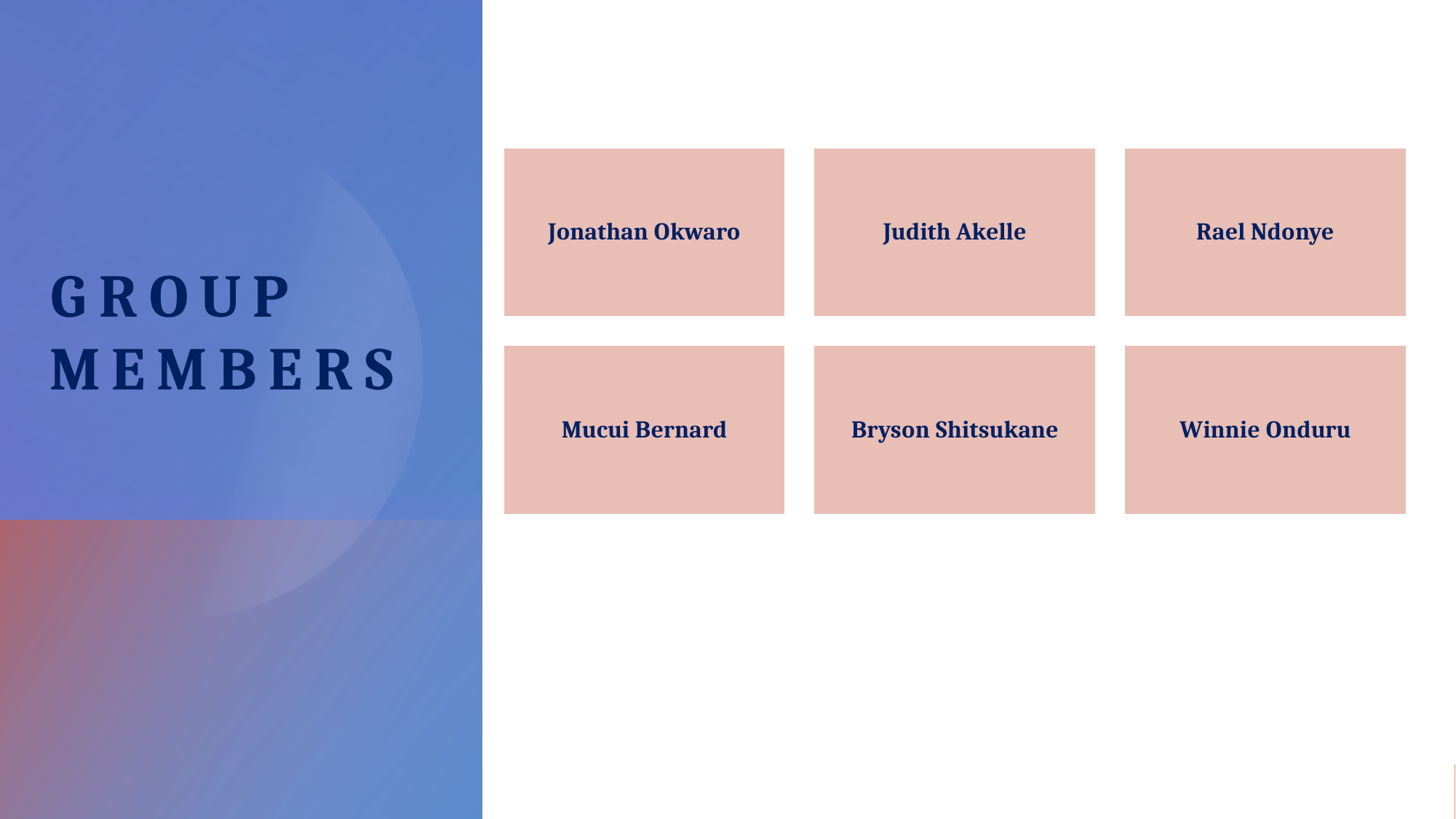

Jonathan Okwaro
Judith Akelle
Rael Ndonye
Mucui Bernard
Bryson Shitsukane
Winnie Onduru
# Group members